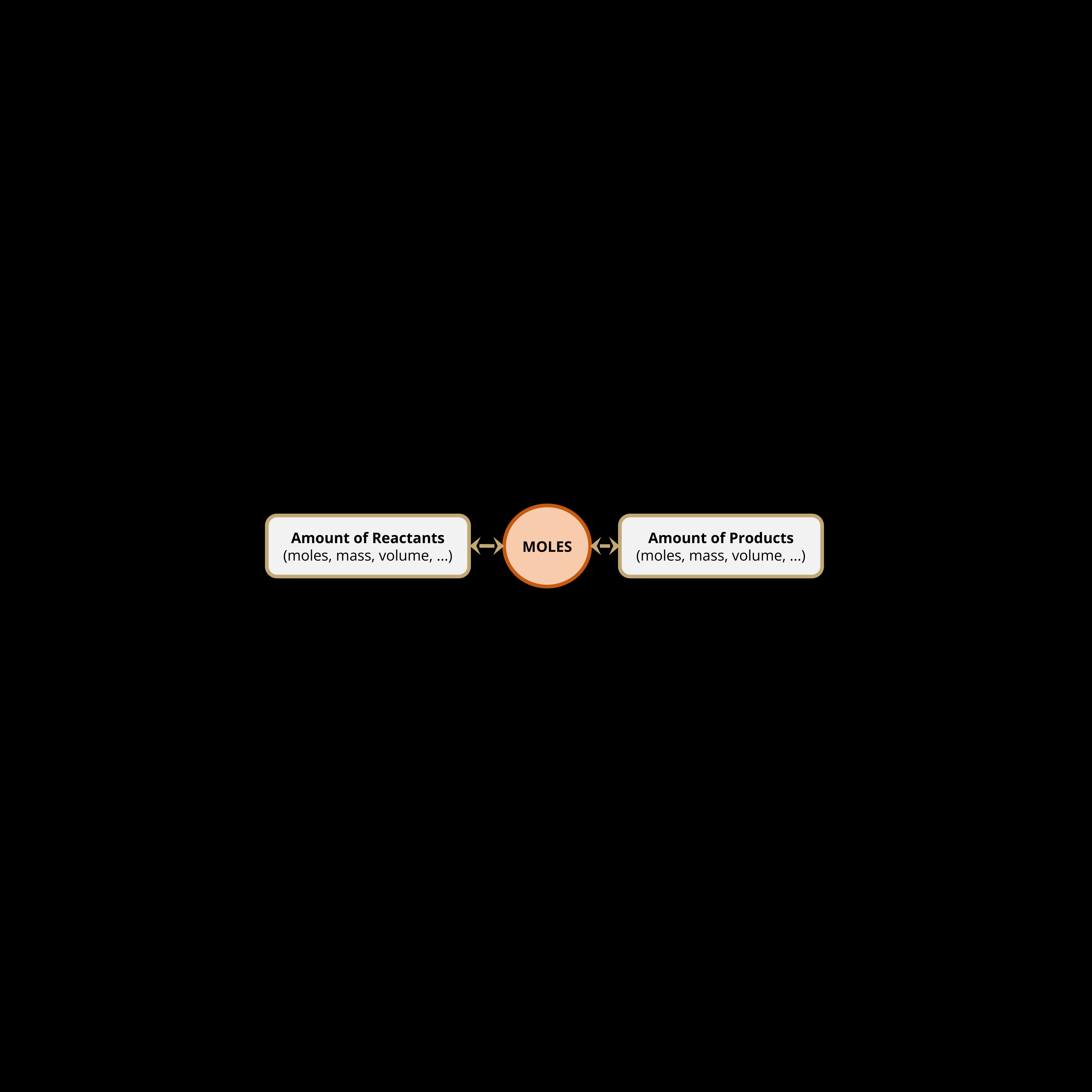

MOLES
Amount of Reactants
(moles, mass, volume, ...)
Amount of Products
(moles, mass, volume, ...)